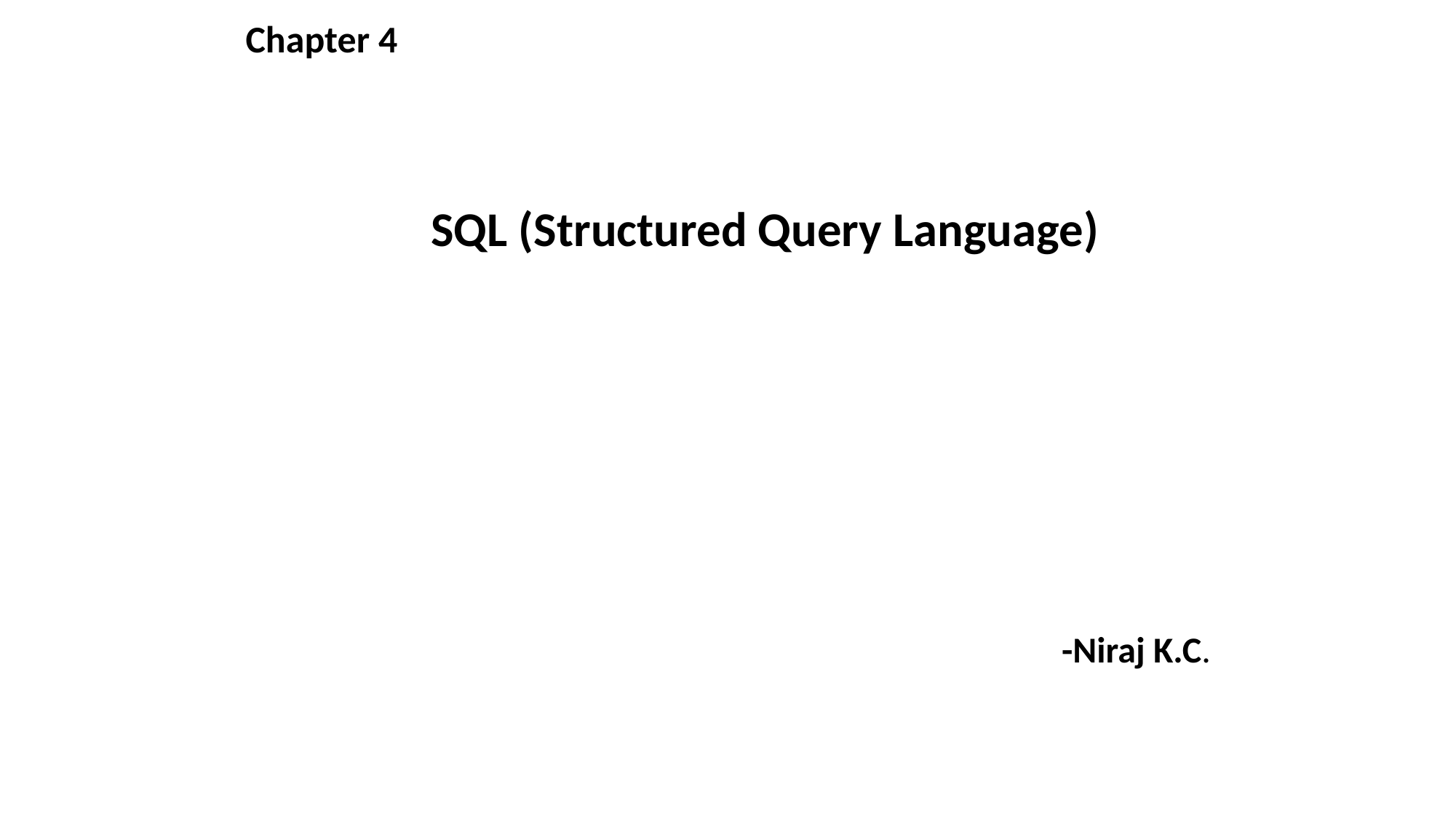

# Chapter 4
SQL (Structured Query Language)
-Niraj K.C.